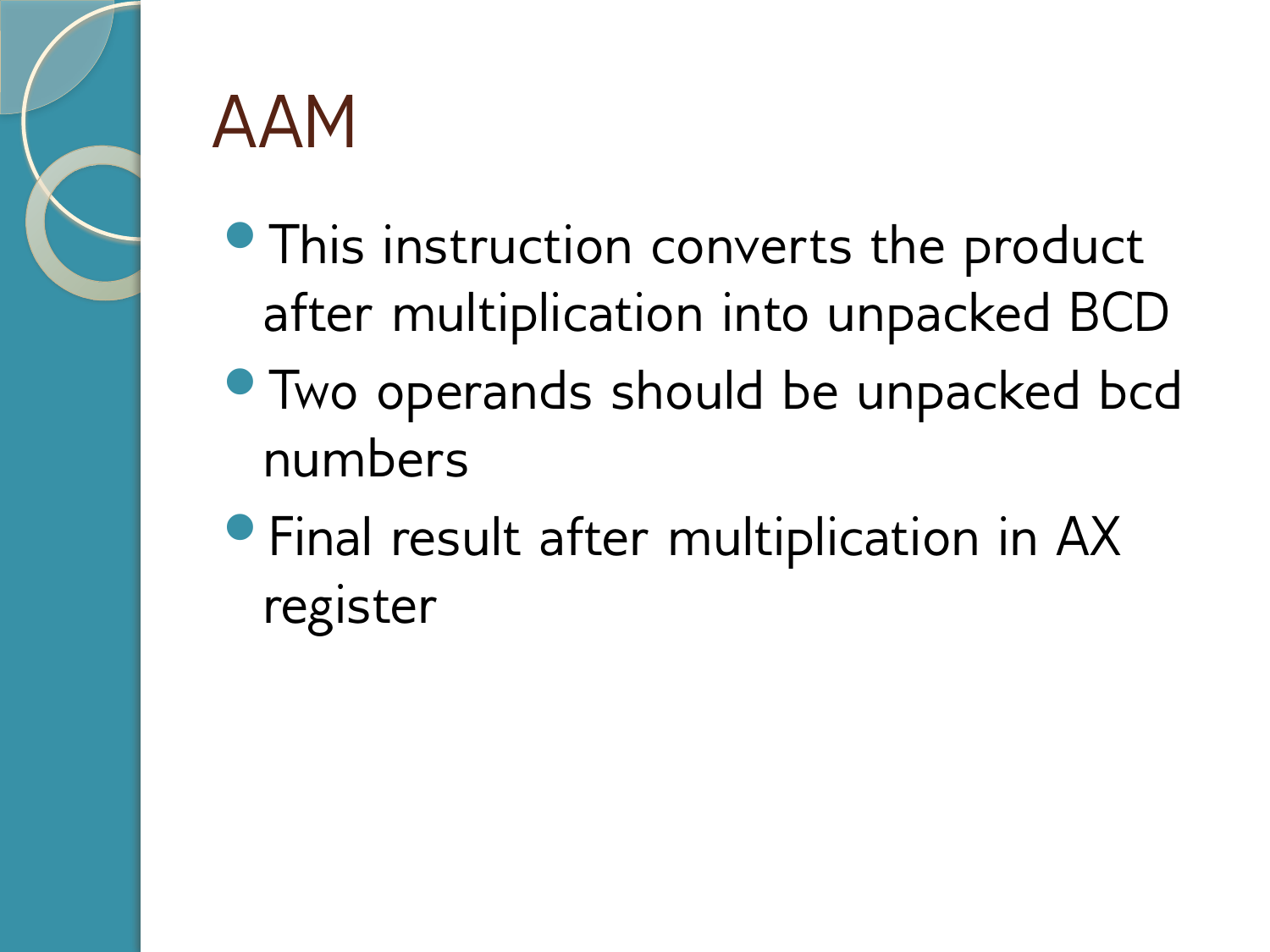

# AAM
This instruction converts the product after multiplication into unpacked BCD
Two operands should be unpacked bcd numbers
Final result after multiplication in AX register